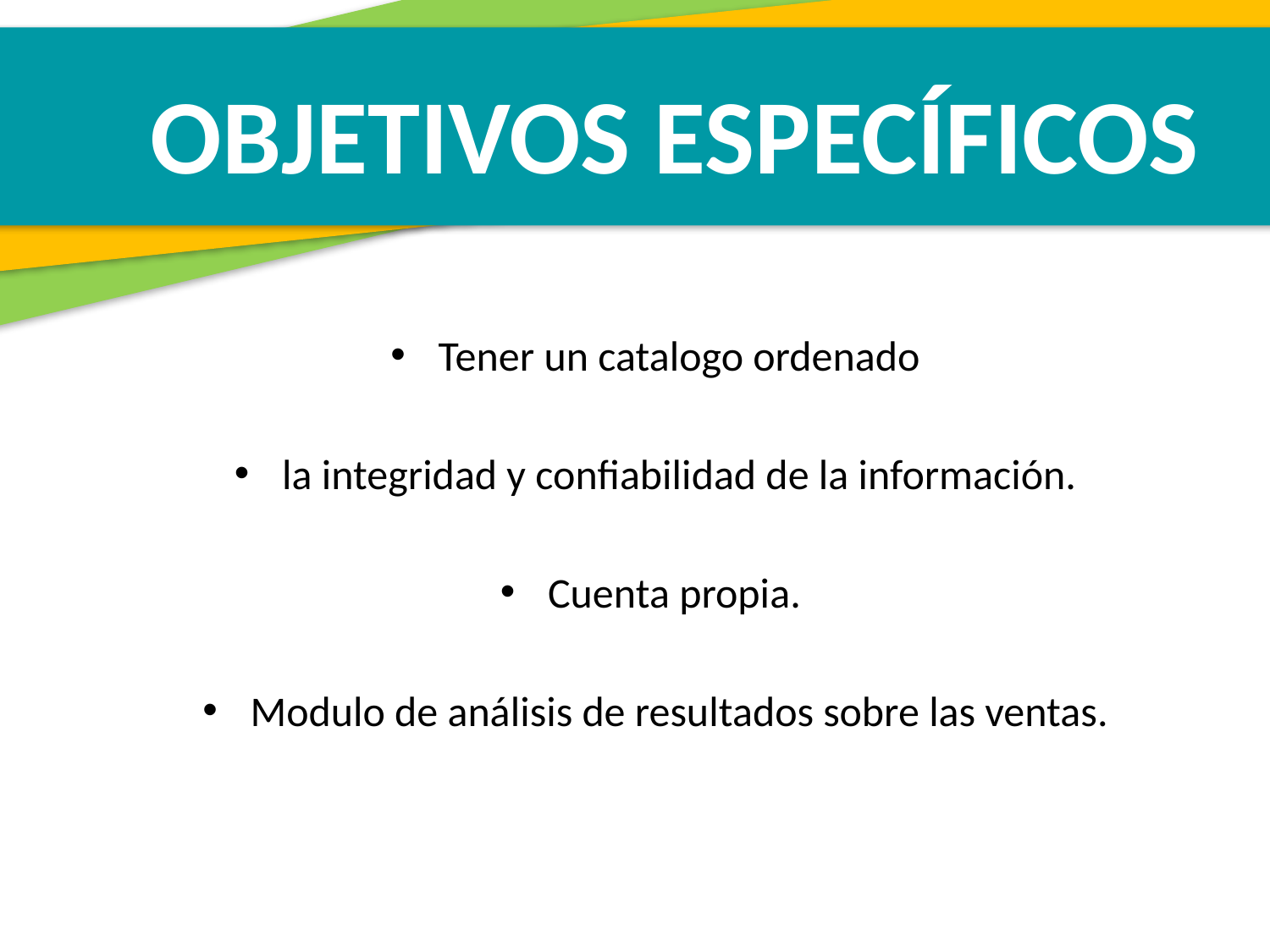

OBJETIVOS ESPECÍFICOS

Tener un catalogo ordenado

la integridad y confiabilidad de la información.

Cuenta propia.

Modulo de análisis de resultados sobre las ventas.